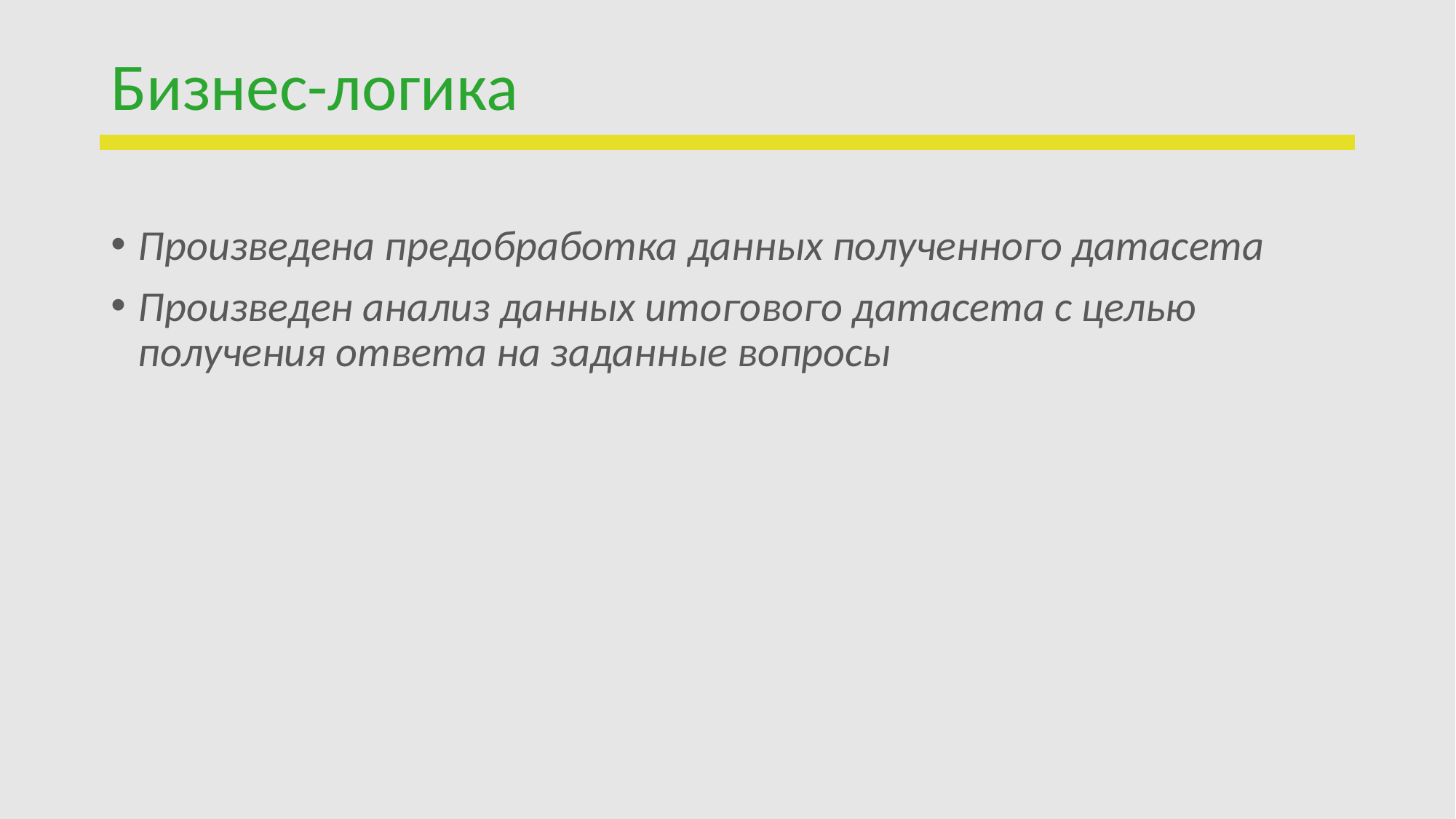

# Бизнес-логика
Произведена предобработка данных полученного датасета
Произведен анализ данных итогового датасета с целью получения ответа на заданные вопросы